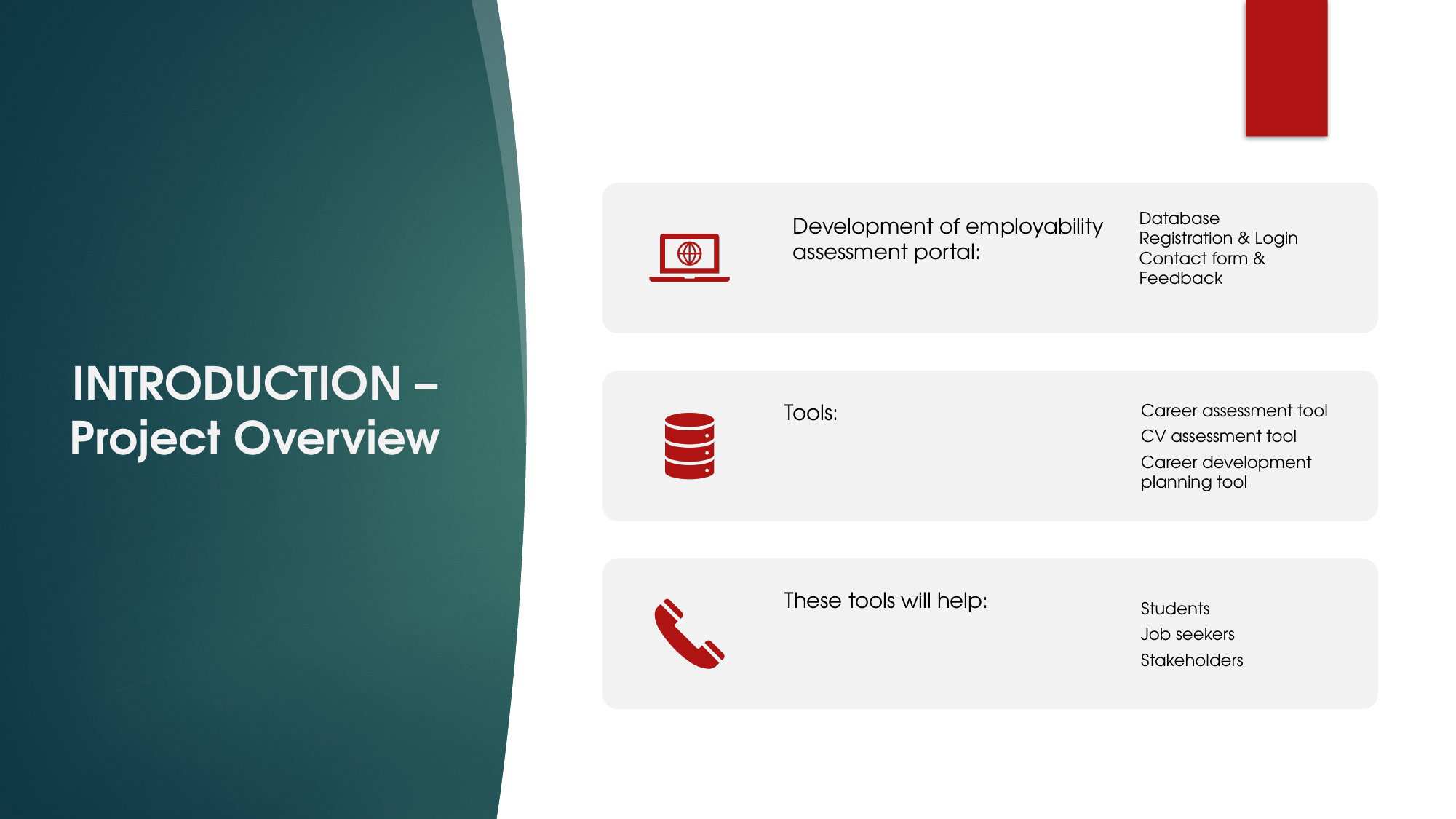

# INTRODUCTION – Project Overview

Development of employability assessment portal:

Tools:
Career assessment tool
CV assessment tool
Career development planning tool
These tools will help:
Students
Job seekers
Stakeholders
Database
Registration & Login
Contact form & Feedback